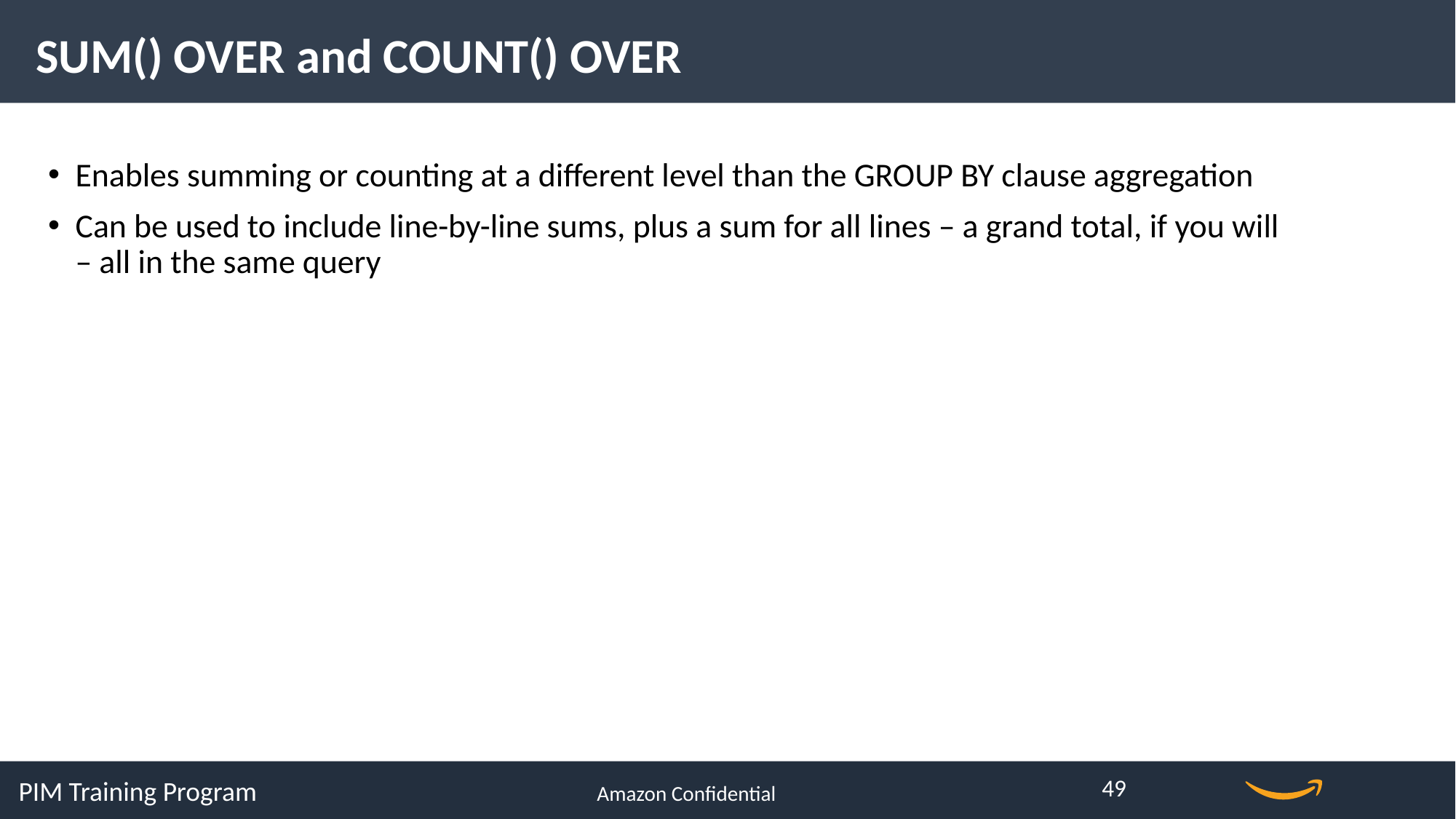

SUM() OVER and COUNT() OVER
Enables summing or counting at a different level than the GROUP BY clause aggregation
Can be used to include line-by-line sums, plus a sum for all lines – a grand total, if you will – all in the same query